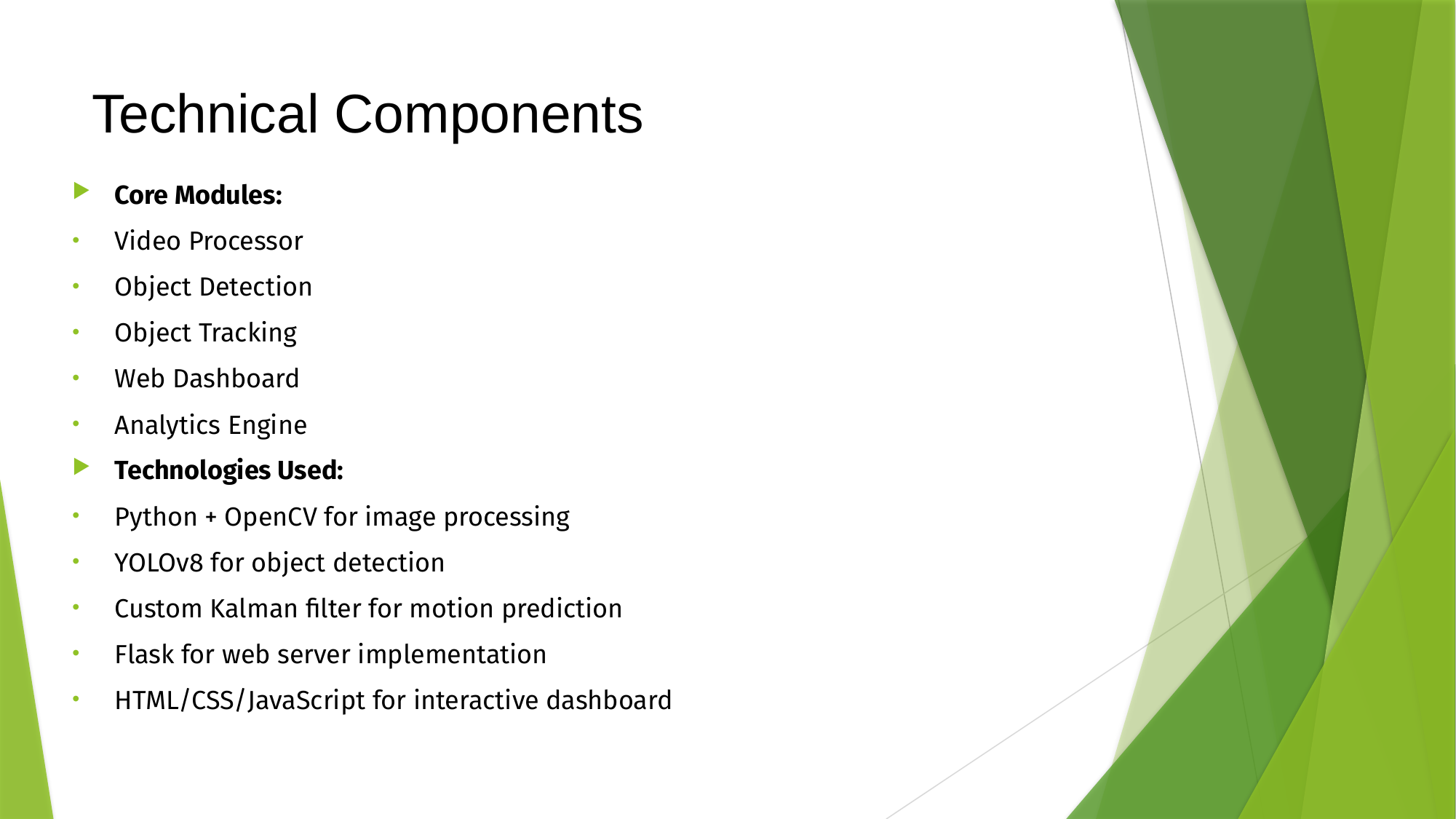

# Technical Components
Core Modules:
Video Processor
Object Detection
Object Tracking
Web Dashboard
Analytics Engine
Technologies Used:
Python + OpenCV for image processing
YOLOv8 for object detection
Custom Kalman filter for motion prediction
Flask for web server implementation
HTML/CSS/JavaScript for interactive dashboard